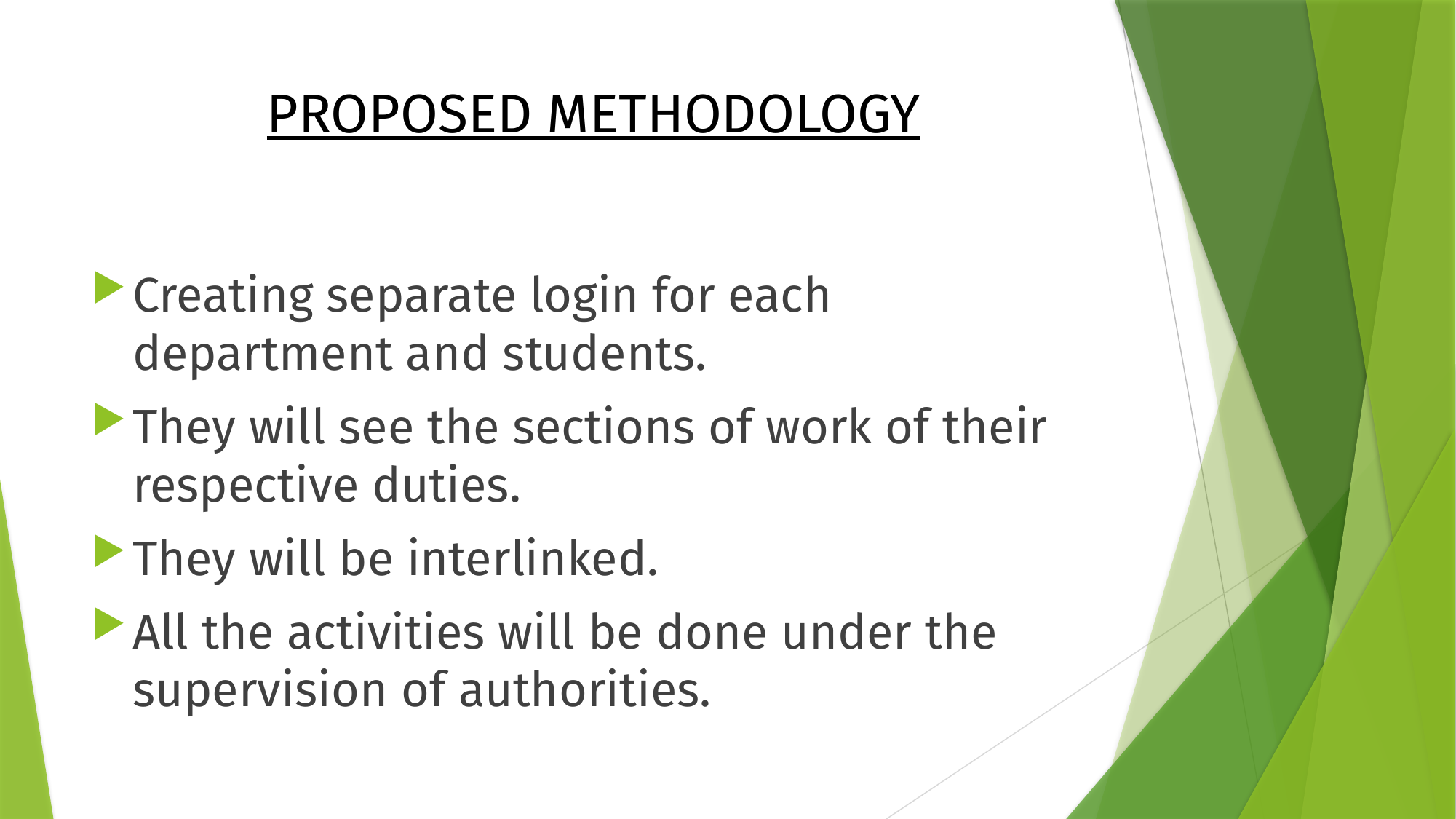

# PROPOSED METHODOLOGY
Creating separate login for each department and students.
They will see the sections of work of their respective duties.
They will be interlinked.
All the activities will be done under the supervision of authorities.